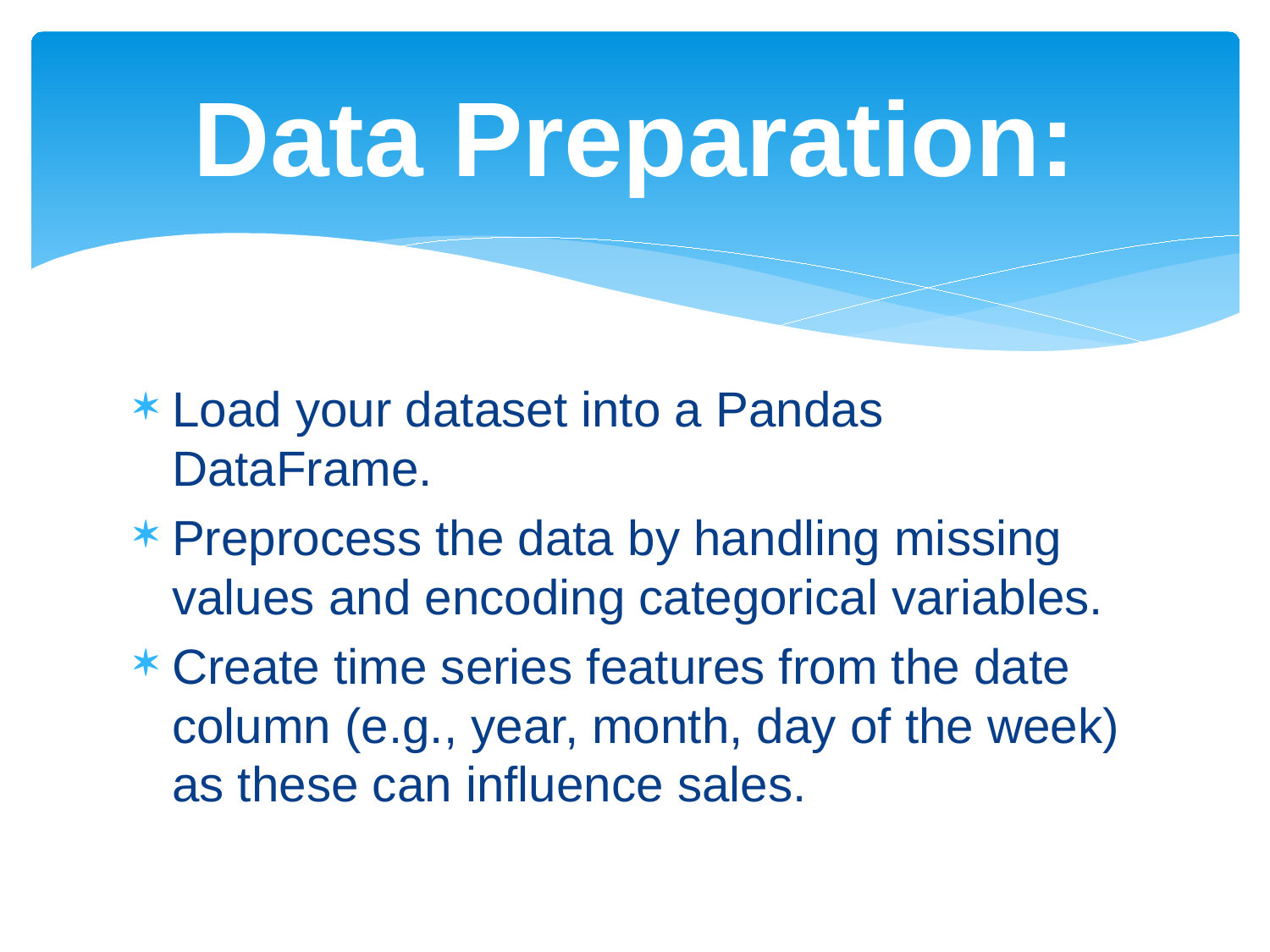

# Data Preparation:
Load your dataset into a Pandas DataFrame.
Preprocess the data by handling missing values and encoding categorical variables.
Create time series features from the date column (e.g., year, month, day of the week) as these can influence sales.